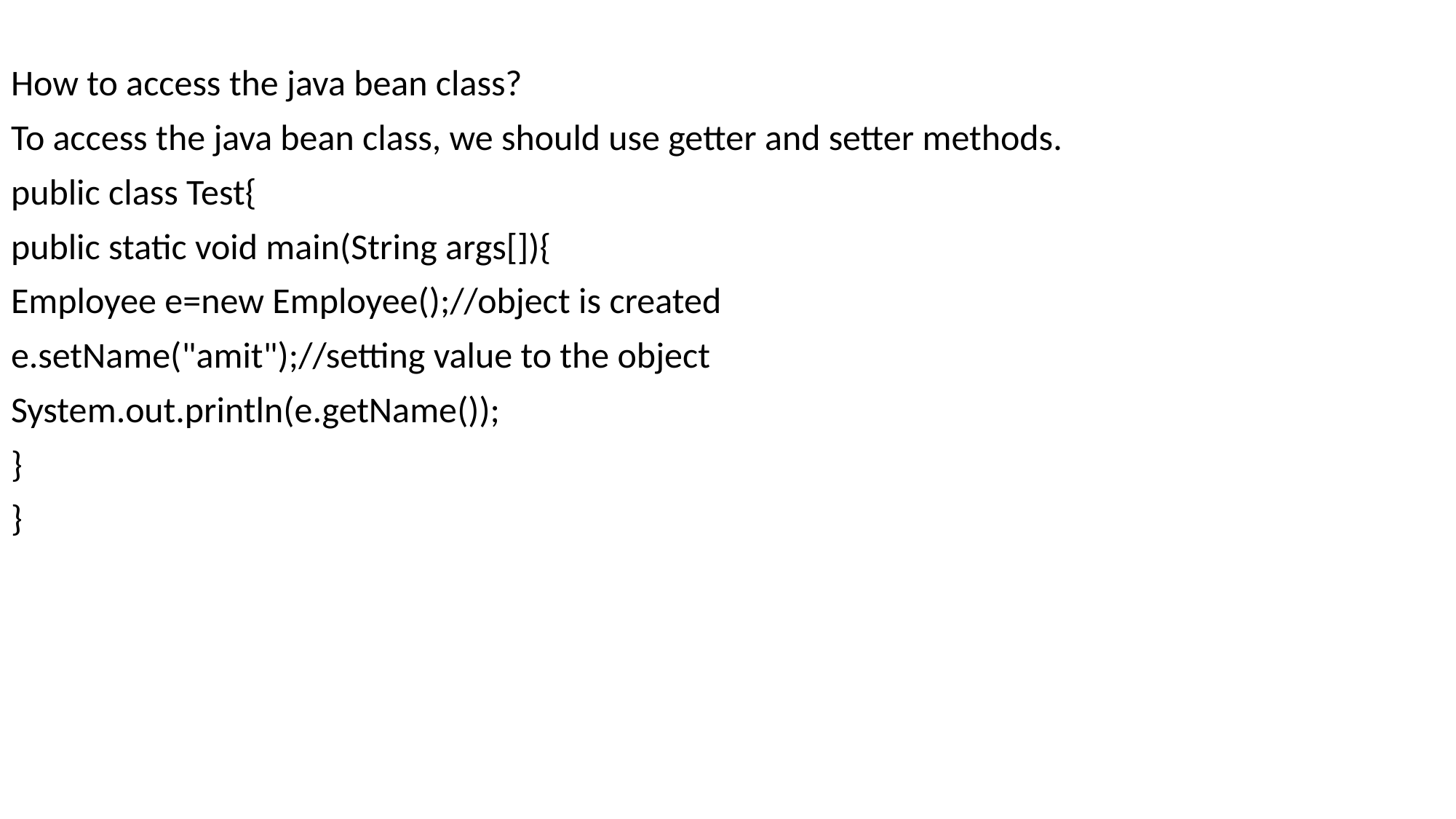

How to access the java bean class?
To access the java bean class, we should use getter and setter methods.
public class Test{
public static void main(String args[]){
Employee e=new Employee();//object is created
e.setName("amit");//setting value to the object
System.out.println(e.getName());
}
}